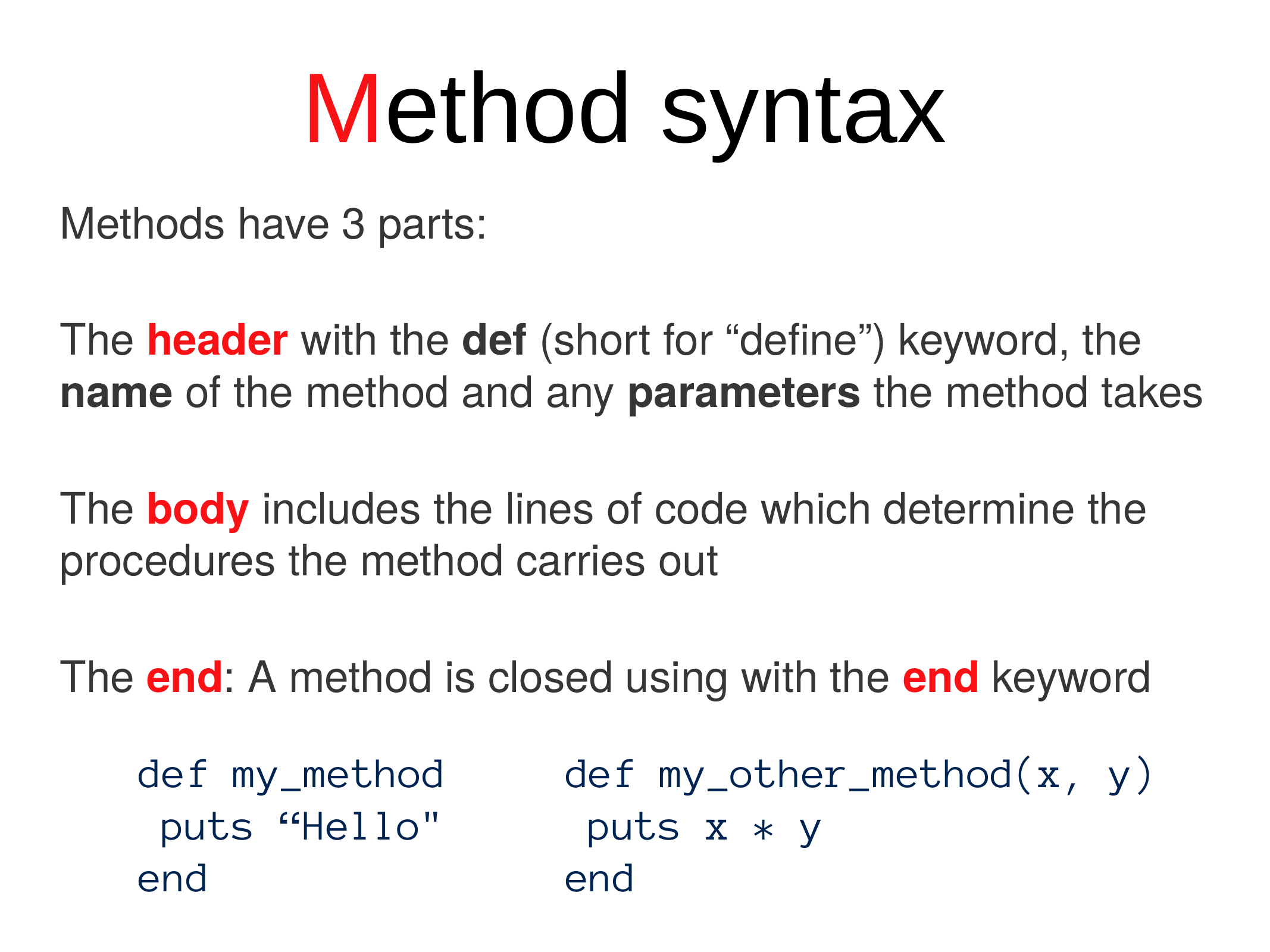

Method syntax
Methods have 3 parts:

The header with the def (short for “define”) keyword, the name of the method and any parameters the method takes

The body includes the lines of code which determine the procedures the method carries out

The end: A method is closed using with the end keyword
def my_method
puts “Hello"
end
def my_other_method(x, y)
puts x * y
end